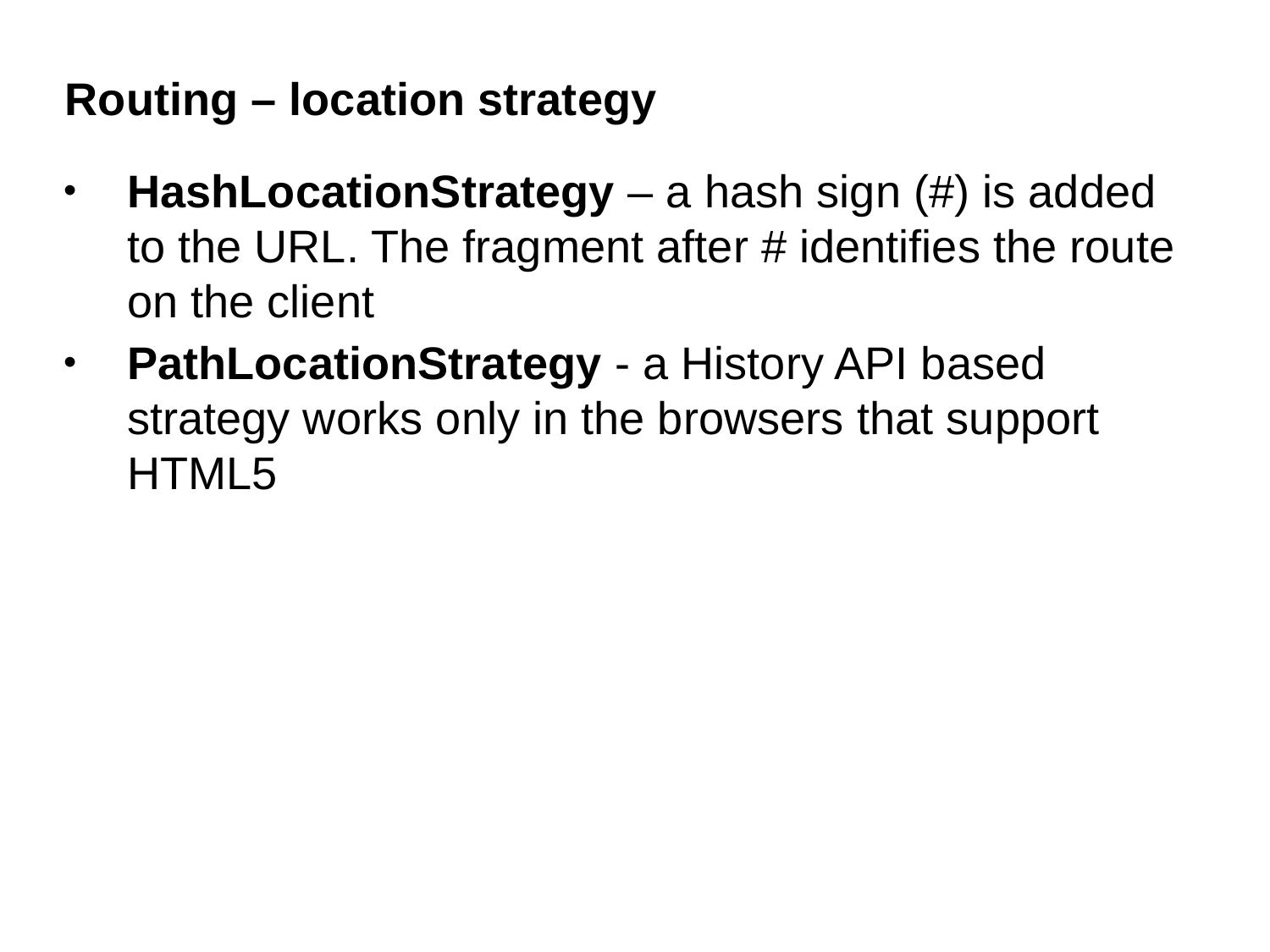

# Routing – location strategy
HashLocationStrategy – a hash sign (#) is added to the URL. The fragment after # identifies the route on the client
PathLocationStrategy - a History API based strategy works only in the browsers that support HTML5